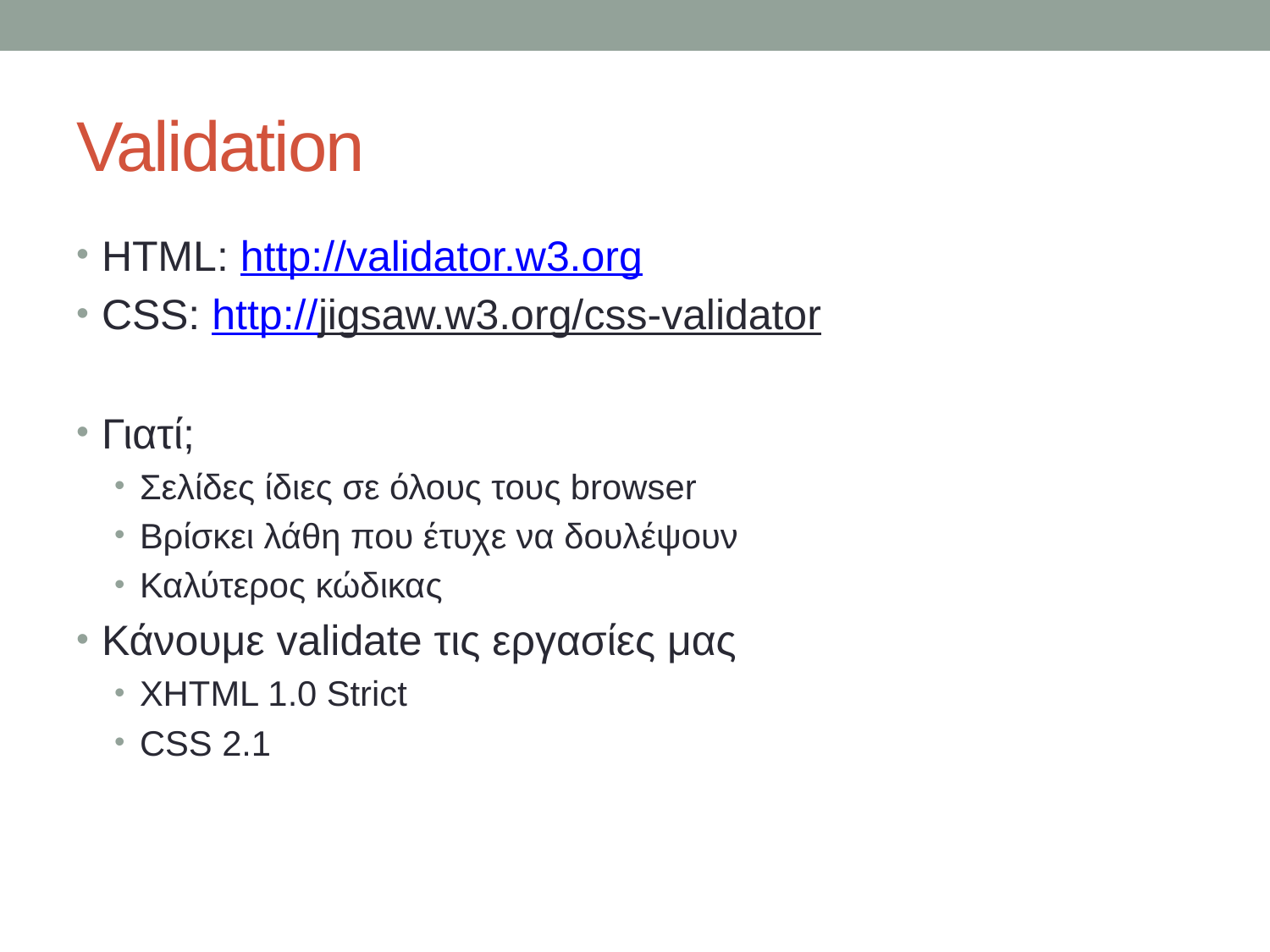

# Validation
HTML: http://validator.w3.org
CSS: http://jigsaw.w3.org/css-validator

Γιατί;
Σελίδες ίδιες σε όλους τους browser
Βρίσκει λάθη που έτυχε να δουλέψουν
Καλύτερος κώδικας
Κάνουμε validate τις εργασίες μας
XHTML 1.0 Strict
CSS 2.1